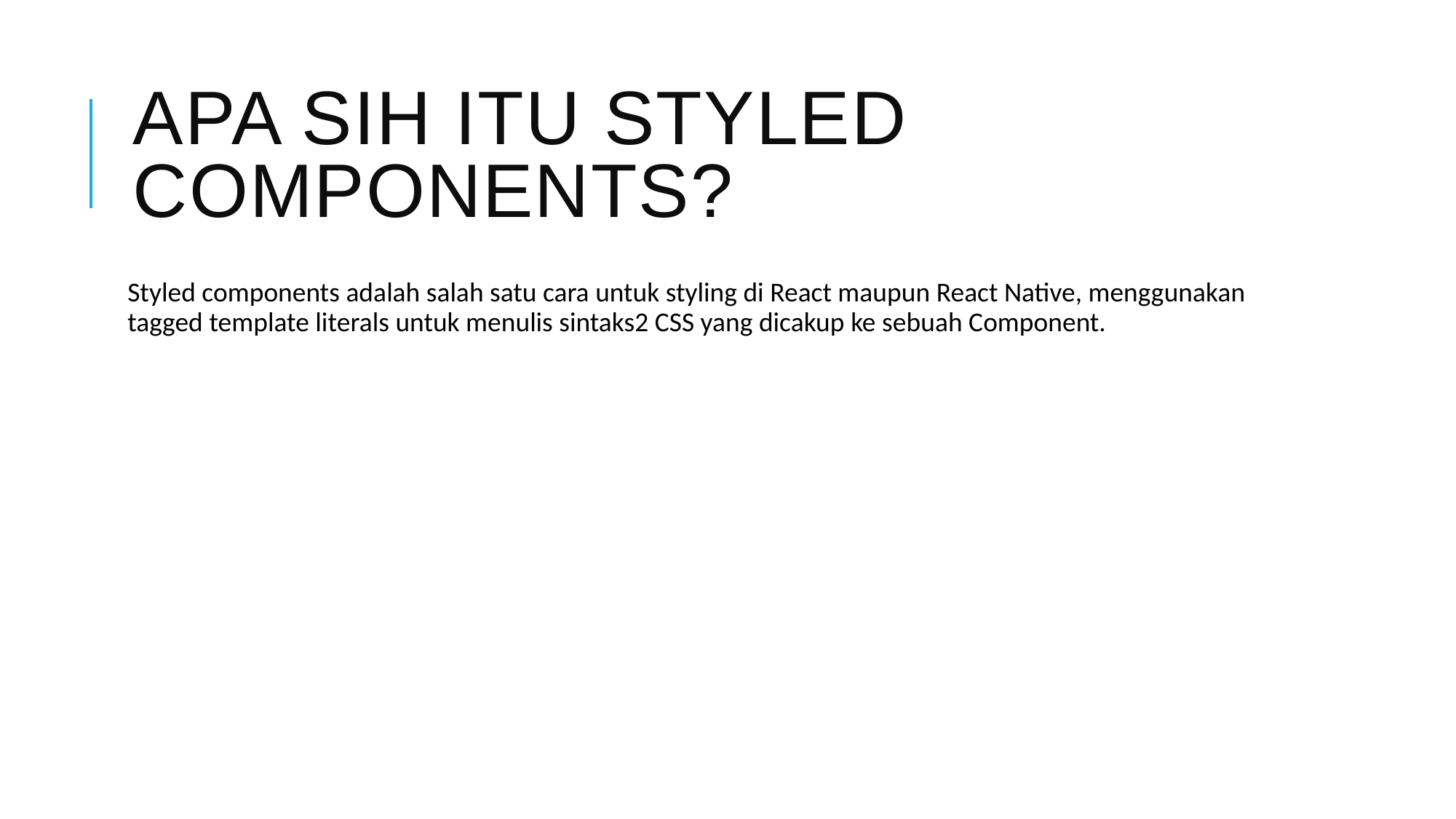

# Apa sih itu styled components?
Styled components adalah salah satu cara untuk styling di React maupun React Native, menggunakan tagged template literals untuk menulis sintaks2 CSS yang dicakup ke sebuah Component.